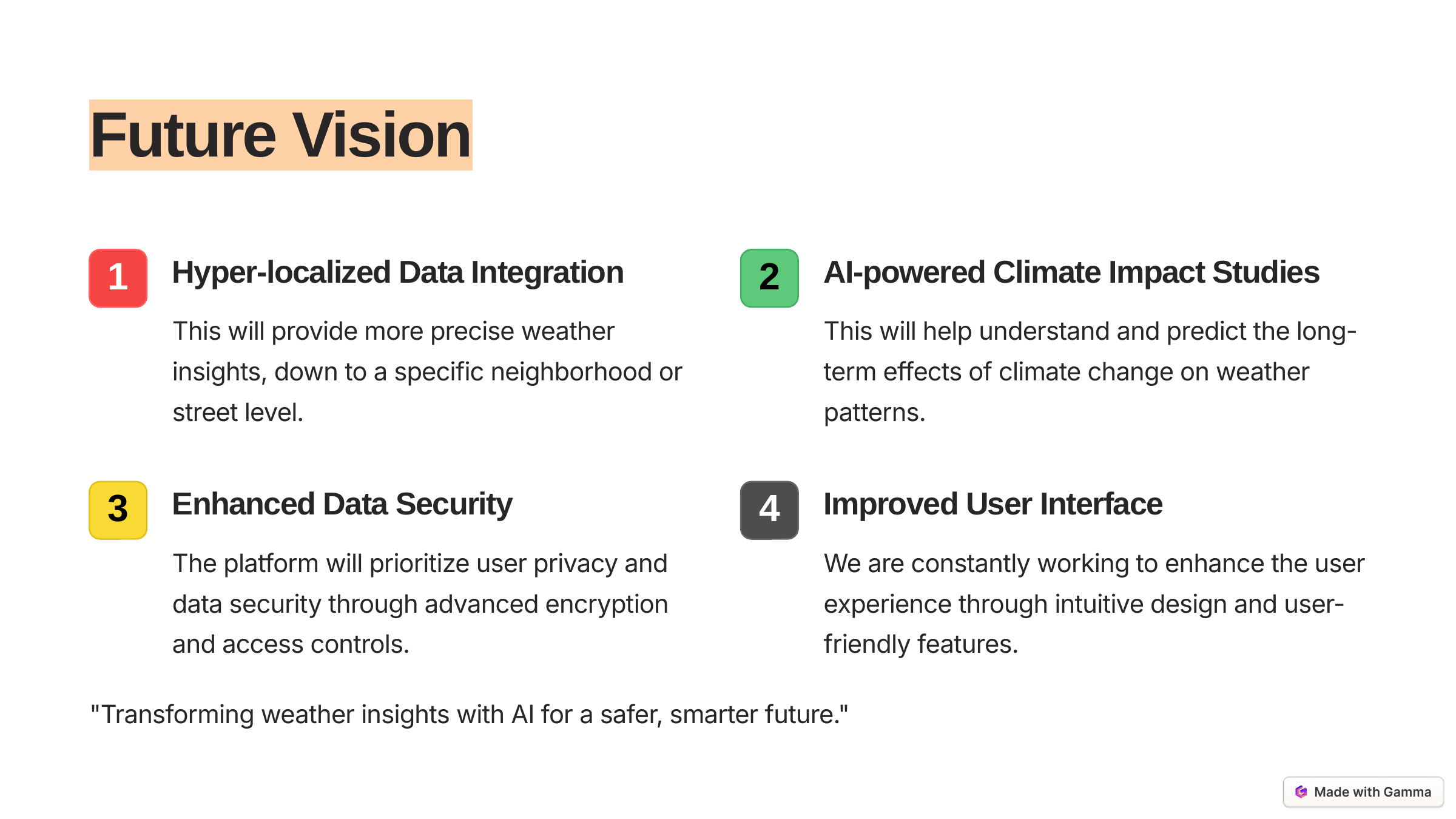

Future Vision

Hyper-localized Data Integration

AI-powered Climate Impact Studies
1
2
This will provide more precise weather insights, down to a specific neighborhood or street level.
This will help understand and predict the long-term effects of climate change on weather patterns.

Enhanced Data Security

Improved User Interface
3
4
The platform will prioritize user privacy and data security through advanced encryption and access controls.
We are constantly working to enhance the user experience through intuitive design and user-friendly features.
"Transforming weather insights with AI for a safer, smarter future."